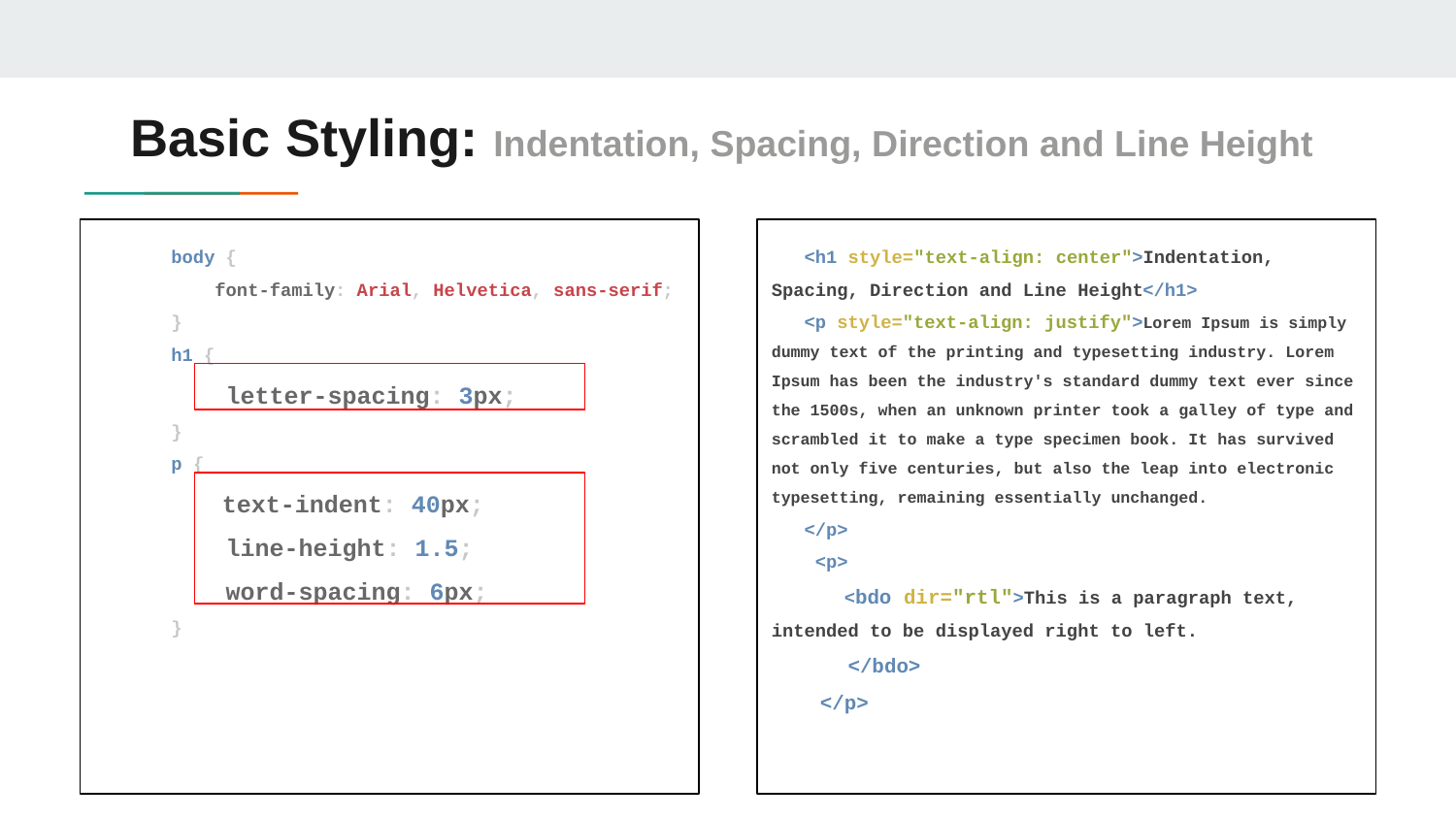

# Basic Styling: Indentation, Spacing, Direction and Line Height
       body {
           font-family: Arial, Helvetica, sans-serif;
       }
       h1 {
           letter-spacing: 3px;
       }
       p {
           text-indent: 40px;
         line-height: 1.5;
         word-spacing: 6px;
       }
   <h1 style="text-align: center">Indentation, Spacing, Direction and Line Height</h1>
   <p style="text-align: justify">Lorem Ipsum is simply dummy text of the printing and typesetting industry. Lorem Ipsum has been the industry's standard dummy text ever since the 1500s, when an unknown printer took a galley of type and scrambled it to make a type specimen book. It has survived not only five centuries, but also the leap into electronic typesetting, remaining essentially unchanged.
   </p>
    <p>
<bdo dir="rtl">This is a paragraph text, intended to be displayed right to left.
       </bdo>
    </p>